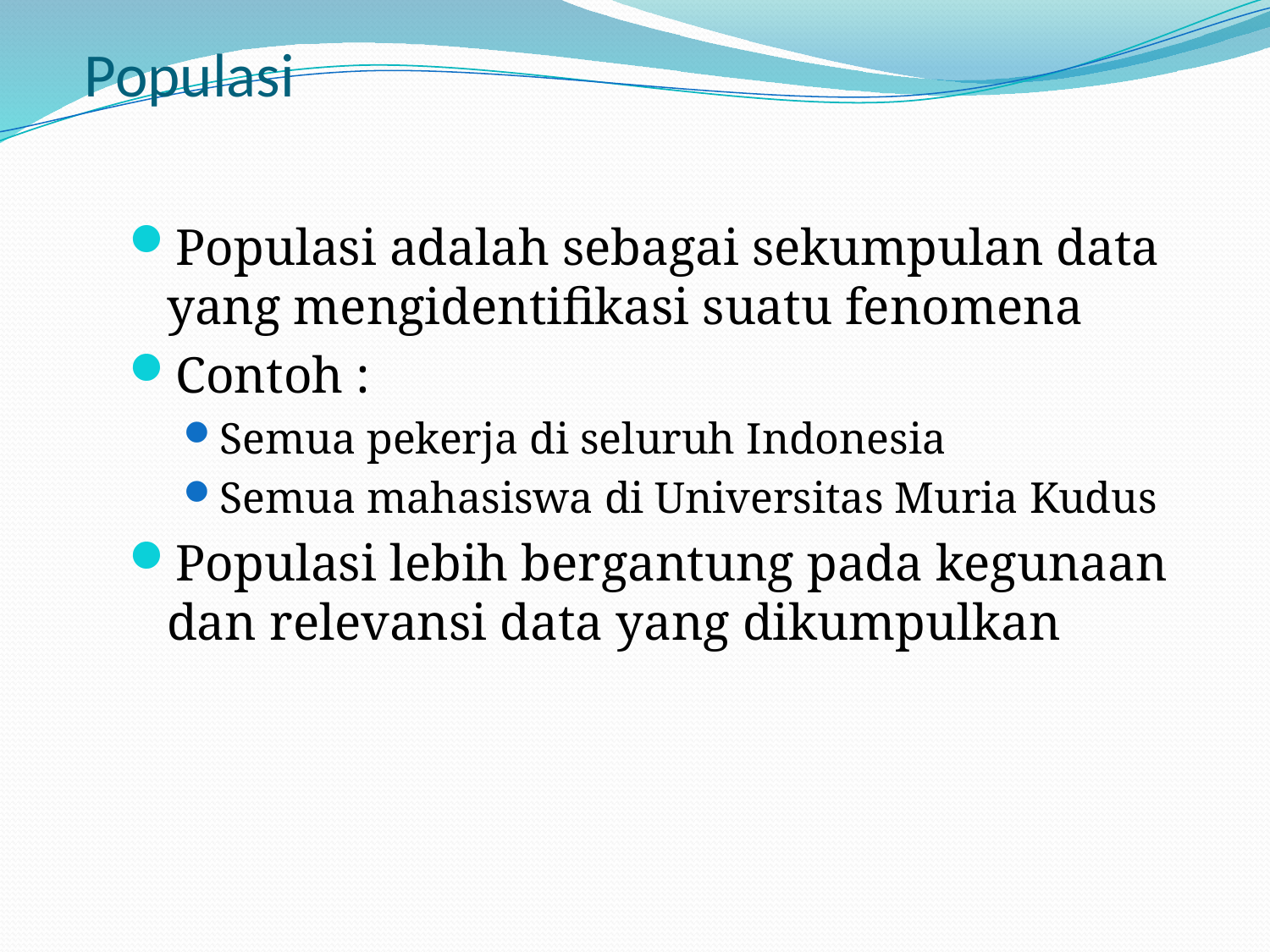

# Populasi
Populasi adalah sebagai sekumpulan data yang mengidentifikasi suatu fenomena
Contoh :
Semua pekerja di seluruh Indonesia
Semua mahasiswa di Universitas Muria Kudus
Populasi lebih bergantung pada kegunaan dan relevansi data yang dikumpulkan